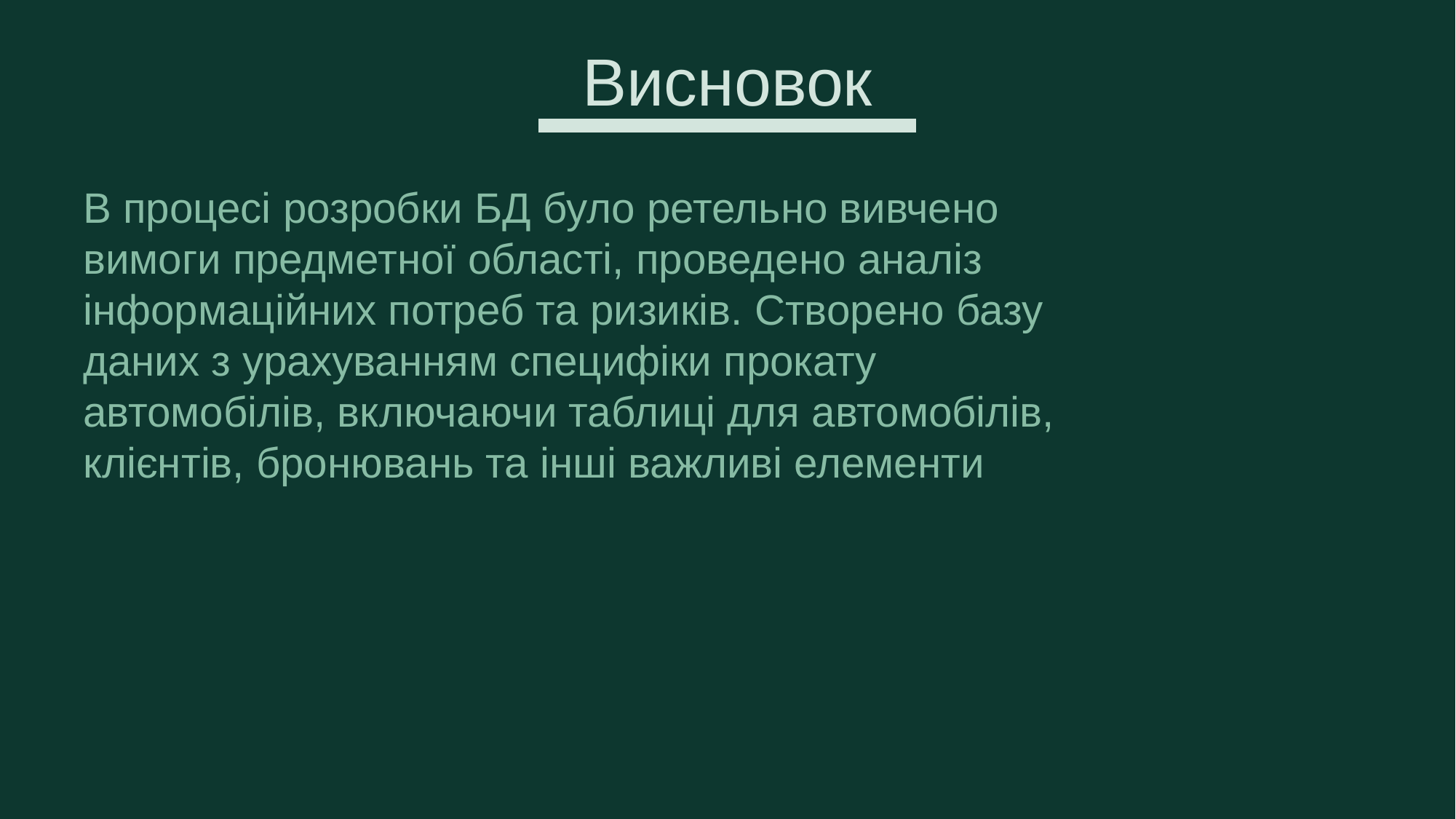

Висновок
В процесі розробки БД було ретельно вивчено вимоги предметної області, проведено аналіз інформаційних потреб та ризиків. Створено базу даних з урахуванням специфіки прокату автомобілів, включаючи таблиці для автомобілів, клієнтів, бронювань та інші важливі елементи